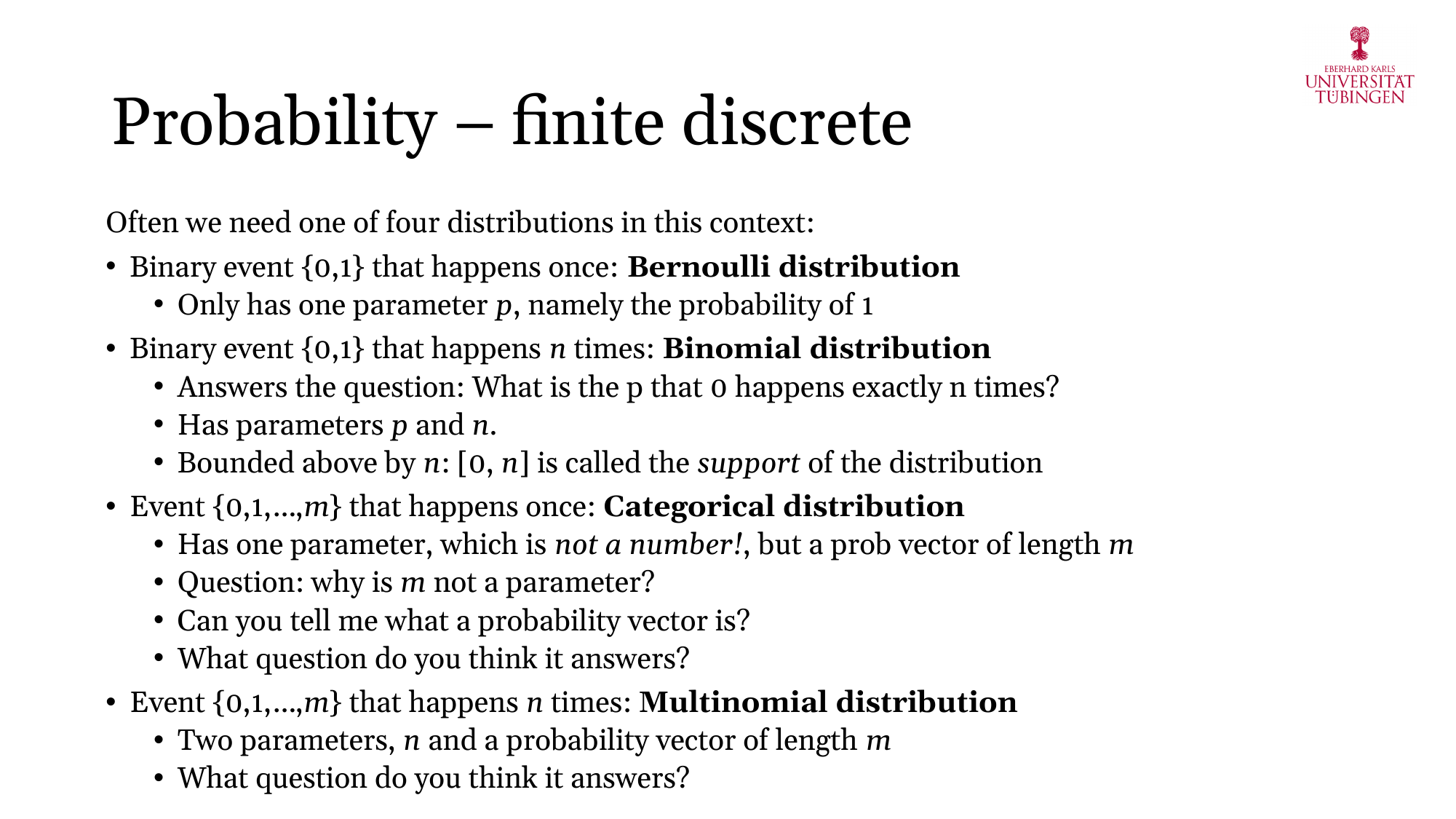

# Probability – finite discrete
Often we need one of four distributions in this context:
Binary event {0,1} that happens once: Bernoulli distribution
Only has one parameter p, namely the probability of 1
Binary event {0,1} that happens n times: Binomial distribution
Answers the question: What is the p that 0 happens exactly n times?
Has parameters p and n.
Bounded above by n: [0, n] is called the support of the distribution
Event {0,1,…,m} that happens once: Categorical distribution
Has one parameter, which is not a number!, but a prob vector of length m
Question: why is m not a parameter?
Can you tell me what a probability vector is?
What question do you think it answers?
Event {0,1,…,m} that happens n times: Multinomial distribution
Two parameters, n and a probability vector of length m
What question do you think it answers?